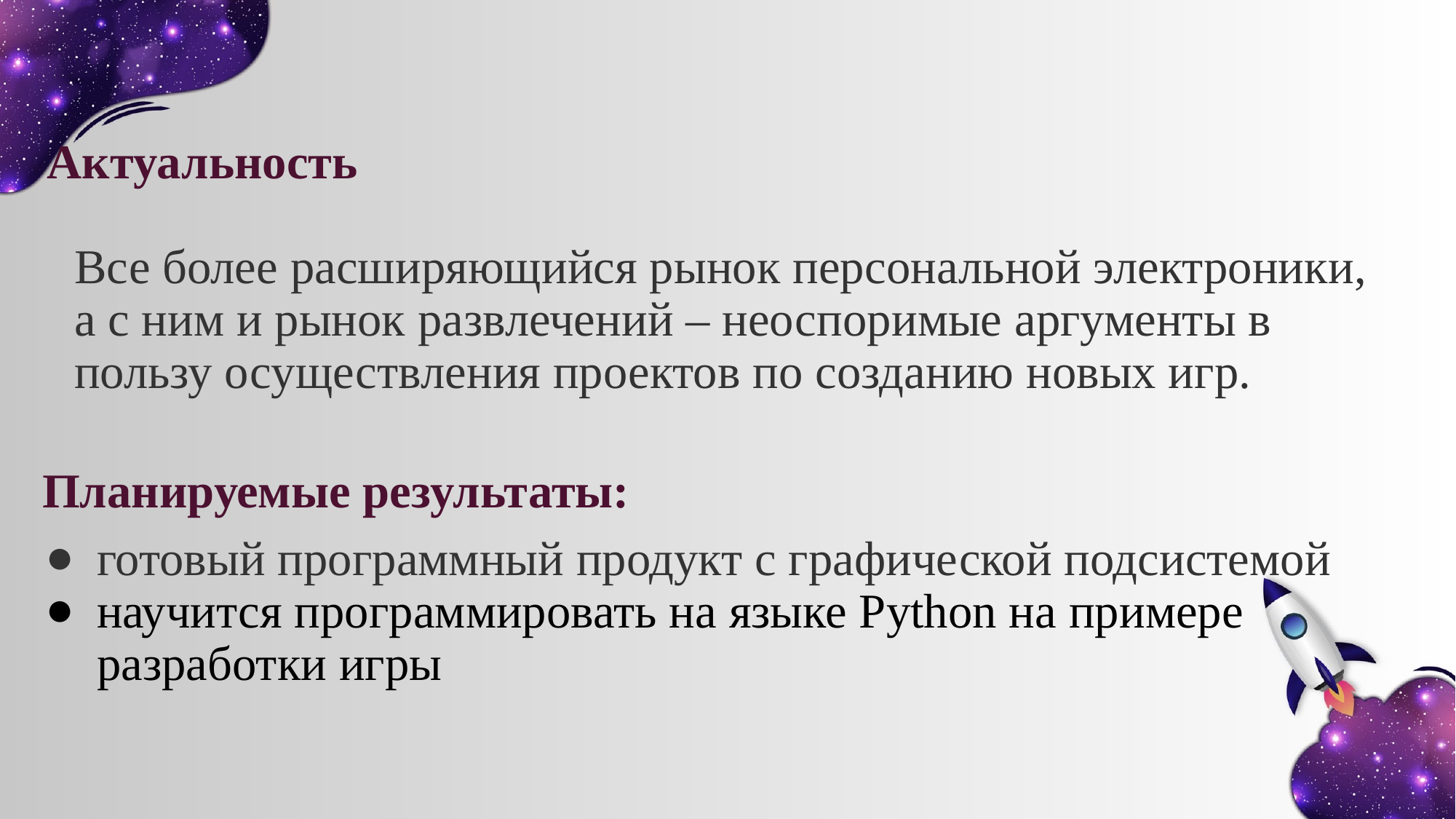

Актуальность

Все более расширяющийся рынок персональной электроники, а с ним и рынок развлечений – неоспоримые аргументы в пользу осуществления проектов по созданию новых игр.

Планируемые результаты:
готовый программный продукт с графической подсистемой
научится программировать на языке Python на примере разработки игры